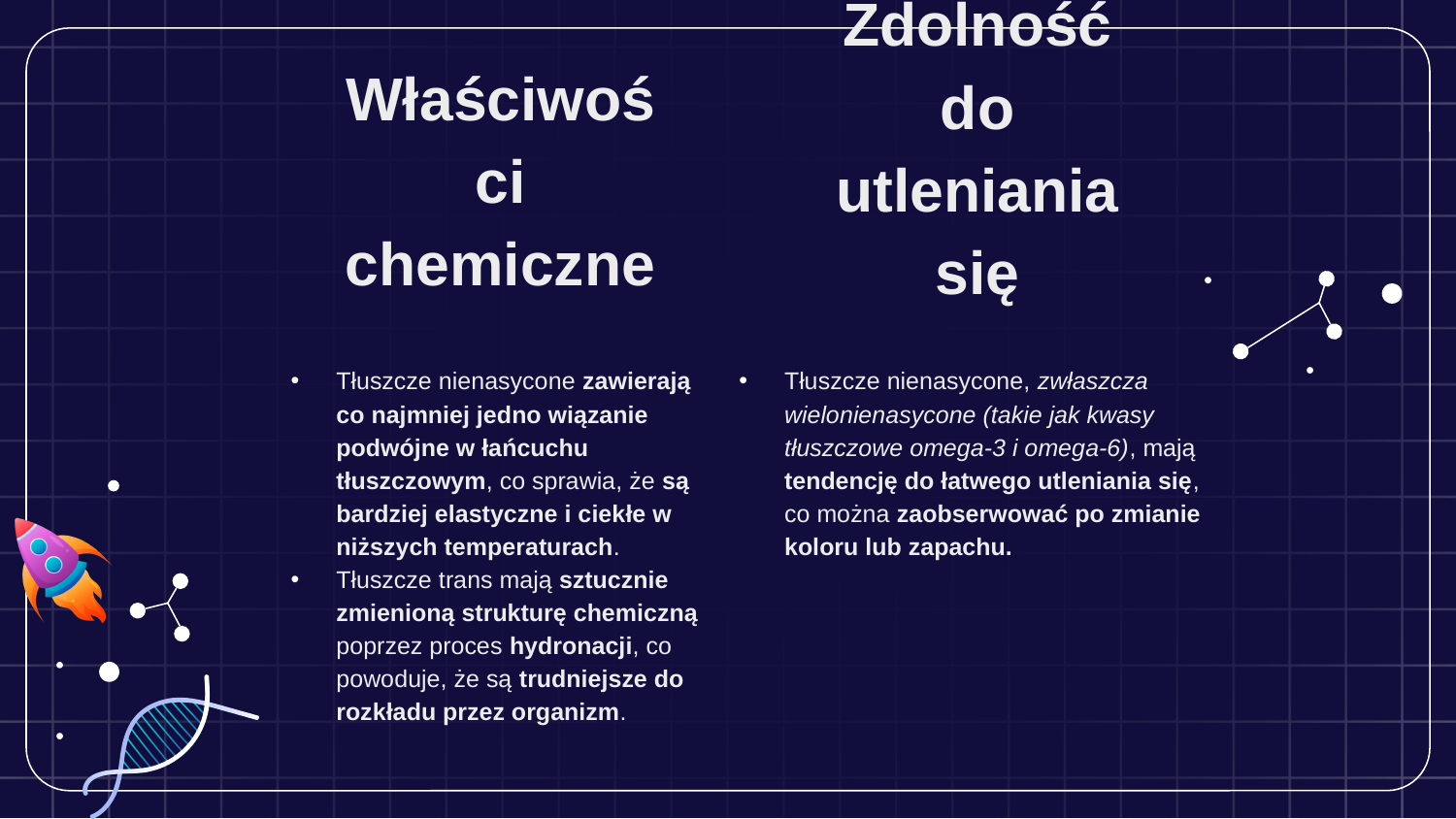

#
Właściwości chemiczne
Zdolność do utleniania się

Tłuszcze nienasycone zawierają co najmniej jedno wiązanie podwójne w łańcuchu tłuszczowym, co sprawia, że są bardziej elastyczne i ciekłe w niższych temperaturach.
Tłuszcze trans mają sztucznie zmienioną strukturę chemiczną poprzez proces hydronacji, co powoduje, że są trudniejsze do rozkładu przez organizm.

Tłuszcze nienasycone, zwłaszcza wielonienasycone (takie jak kwasy tłuszczowe omega-3 i omega-6), mają tendencję do łatwego utleniania się, co można zaobserwować po zmianie koloru lub zapachu.